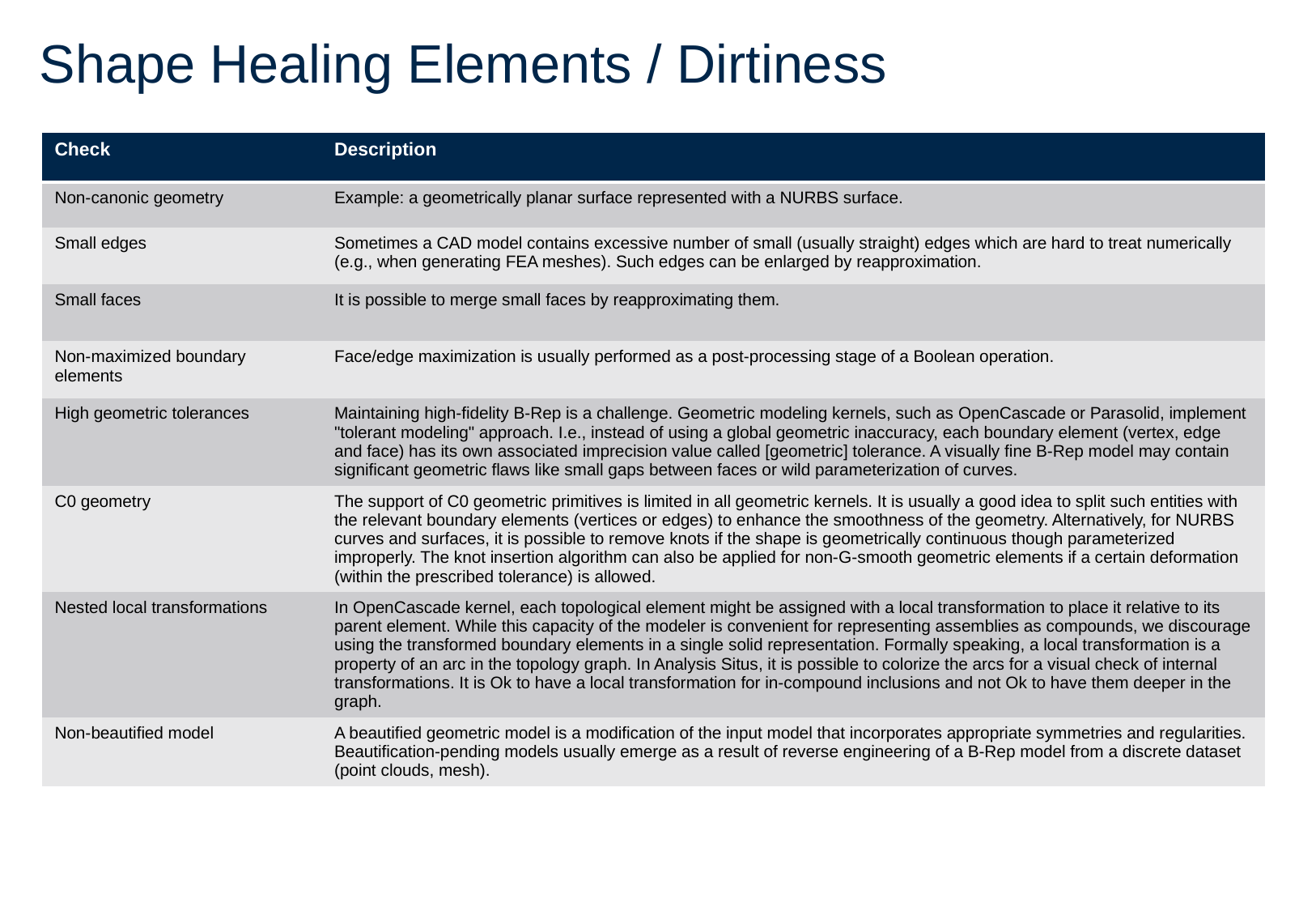

# Shape Healing Elements / Dirtiness
| Check | Description |
| --- | --- |
| Non-canonic geometry | Example: a geometrically planar surface represented with a NURBS surface. |
| Small edges | Sometimes a CAD model contains excessive number of small (usually straight) edges which are hard to treat numerically (e.g., when generating FEA meshes). Such edges can be enlarged by reapproximation. |
| Small faces | It is possible to merge small faces by reapproximating them. |
| Non-maximized boundary elements | Face/edge maximization is usually performed as a post-processing stage of a Boolean operation. |
| High geometric tolerances | Maintaining high-fidelity B-Rep is a challenge. Geometric modeling kernels, such as OpenCascade or Parasolid, implement "tolerant modeling" approach. I.e., instead of using a global geometric inaccuracy, each boundary element (vertex, edge and face) has its own associated imprecision value called [geometric] tolerance. A visually fine B-Rep model may contain significant geometric flaws like small gaps between faces or wild parameterization of curves. |
| C0 geometry | The support of C0 geometric primitives is limited in all geometric kernels. It is usually a good idea to split such entities with the relevant boundary elements (vertices or edges) to enhance the smoothness of the geometry. Alternatively, for NURBS curves and surfaces, it is possible to remove knots if the shape is geometrically continuous though parameterized improperly. The knot insertion algorithm can also be applied for non-G-smooth geometric elements if a certain deformation (within the prescribed tolerance) is allowed. |
| Nested local transformations | In OpenCascade kernel, each topological element might be assigned with a local transformation to place it relative to its parent element. While this capacity of the modeler is convenient for representing assemblies as compounds, we discourage using the transformed boundary elements in a single solid representation. Formally speaking, a local transformation is a property of an arc in the topology graph. In Analysis Situs, it is possible to colorize the arcs for a visual check of internal transformations. It is Ok to have a local transformation for in-compound inclusions and not Ok to have them deeper in the graph. |
| Non-beautified model | A beautified geometric model is a modification of the input model that incorporates appropriate symmetries and regularities. Beautification-pending models usually emerge as a result of reverse engineering of a B-Rep model from a discrete dataset (point clouds, mesh). |